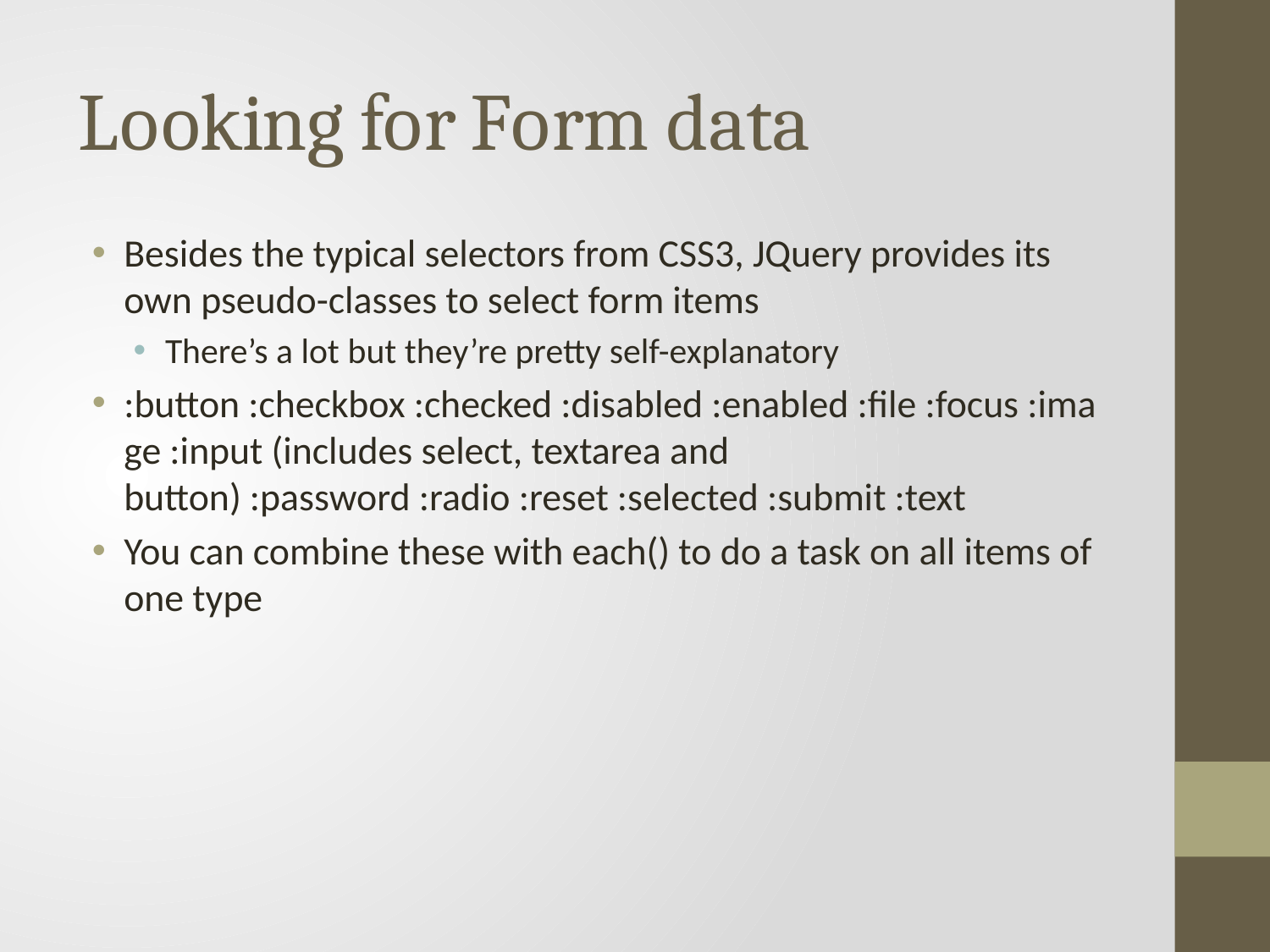

# Looking for Form data
Besides the typical selectors from CSS3, JQuery provides its own pseudo-classes to select form items
There’s a lot but they’re pretty self-explanatory
:button :checkbox :checked :disabled :enabled :file :focus :image :input (includes select, textarea and button) :password :radio :reset :selected :submit :text
You can combine these with each() to do a task on all items of one type